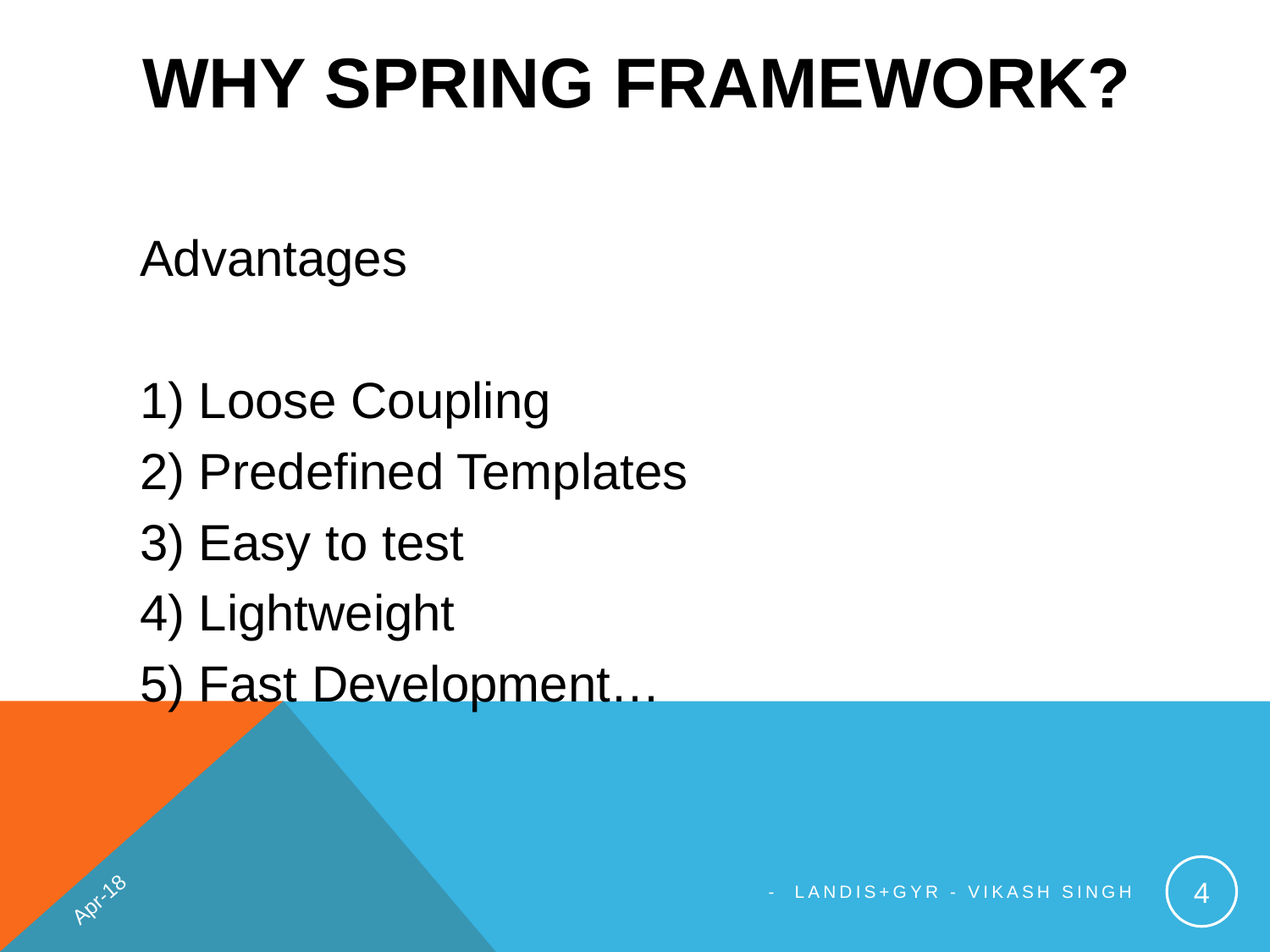

# Why Spring Framework?

Advantages

1) Loose Coupling
2) Predefined Templates
3) Easy to test
4) Lightweight
5) Fast Development…

Apr-18
4
-  Landis+Gyr - Vikash Singh